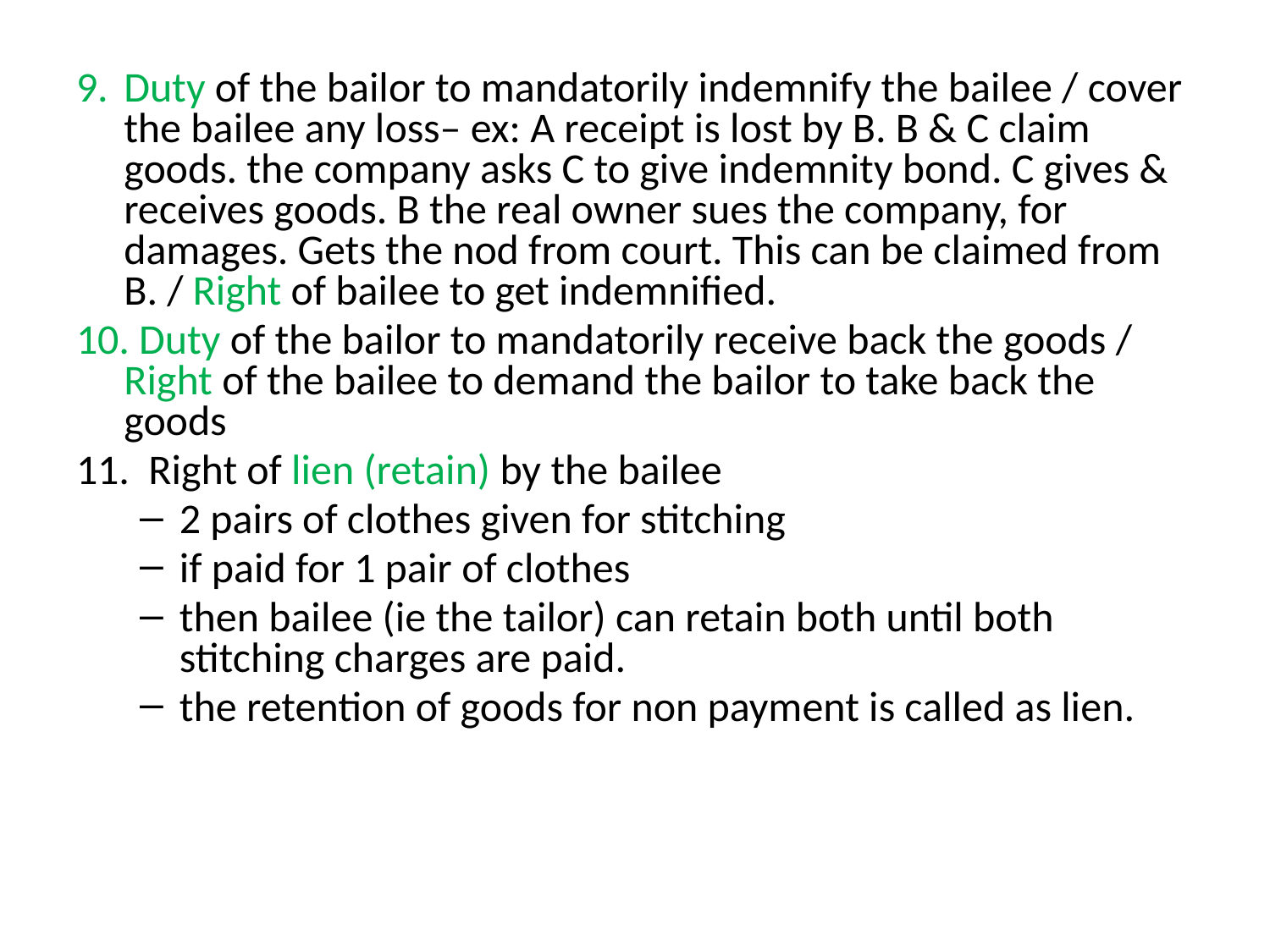

9.	Duty of the bailor to mandatorily indemnify the bailee / cover the bailee any loss– ex: A receipt is lost by B. B & C claim goods. the company asks C to give indemnity bond. C gives & receives goods. B the real owner sues the company, for damages. Gets the nod from court. This can be claimed from B. / Right of bailee to get indemnified.
10. Duty of the bailor to mandatorily receive back the goods / Right of the bailee to demand the bailor to take back the goods
11.  Right of lien (retain) by the bailee
2 pairs of clothes given for stitching
if paid for 1 pair of clothes
then bailee (ie the tailor) can retain both until both stitching charges are paid.
the retention of goods for non payment is called as lien.